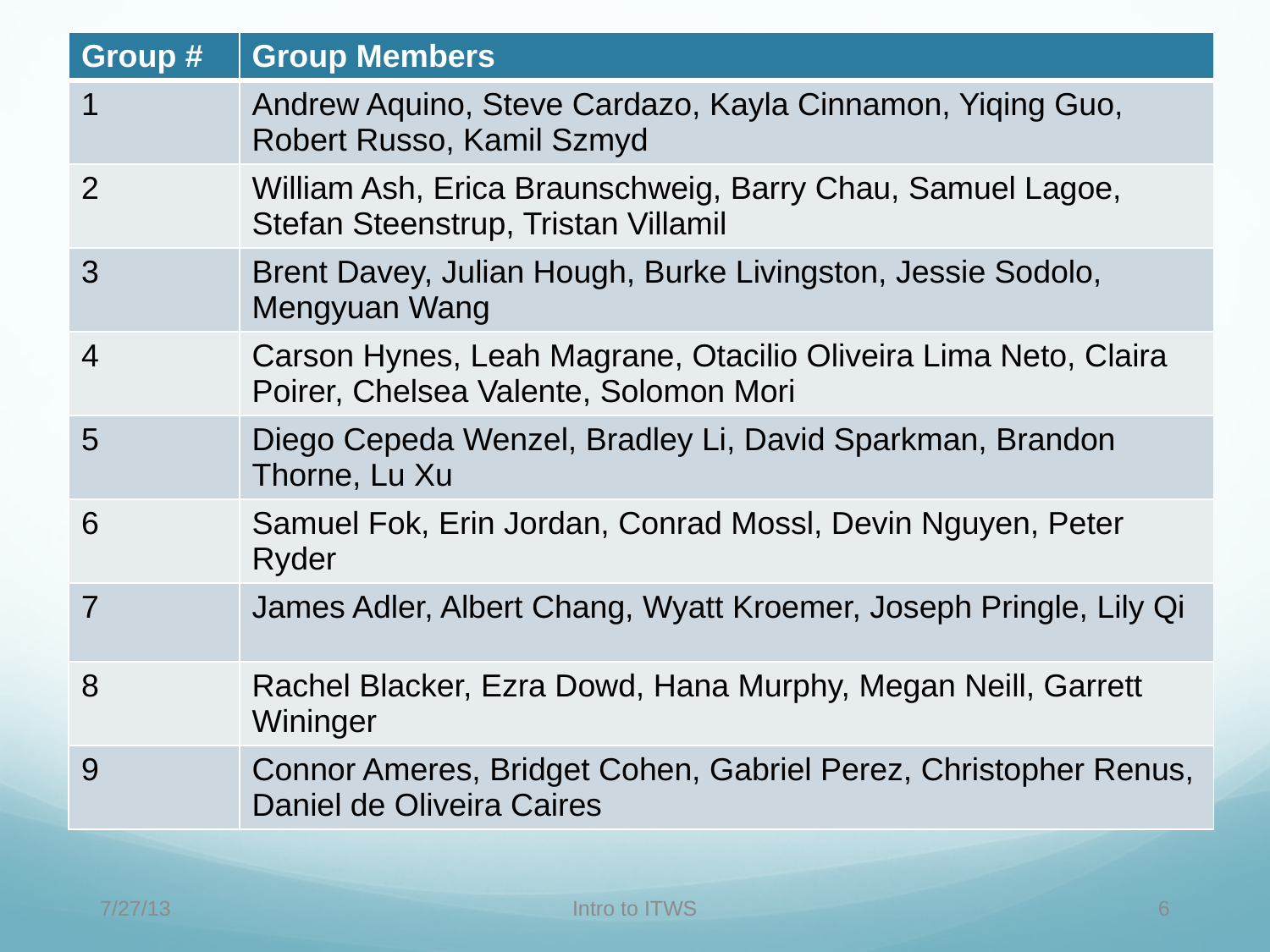

| Group # | Group Members |
| --- | --- |
| 1 | Andrew Aquino, Steve Cardazo, Kayla Cinnamon, Yiqing Guo, Robert Russo, Kamil Szmyd |
| 2 | William Ash, Erica Braunschweig, Barry Chau, Samuel Lagoe, Stefan Steenstrup, Tristan Villamil |
| 3 | Brent Davey, Julian Hough, Burke Livingston, Jessie Sodolo, Mengyuan Wang |
| 4 | Carson Hynes, Leah Magrane, Otacilio Oliveira Lima Neto, Claira Poirer, Chelsea Valente, Solomon Mori |
| 5 | Diego Cepeda Wenzel, Bradley Li, David Sparkman, Brandon Thorne, Lu Xu |
| 6 | Samuel Fok, Erin Jordan, Conrad Mossl, Devin Nguyen, Peter Ryder |
| 7 | James Adler, Albert Chang, Wyatt Kroemer, Joseph Pringle, Lily Qi |
| 8 | Rachel Blacker, Ezra Dowd, Hana Murphy, Megan Neill, Garrett Wininger |
| 9 | Connor Ameres, Bridget Cohen, Gabriel Perez, Christopher Renus, Daniel de Oliveira Caires |
7/27/13
Intro to ITWS
6